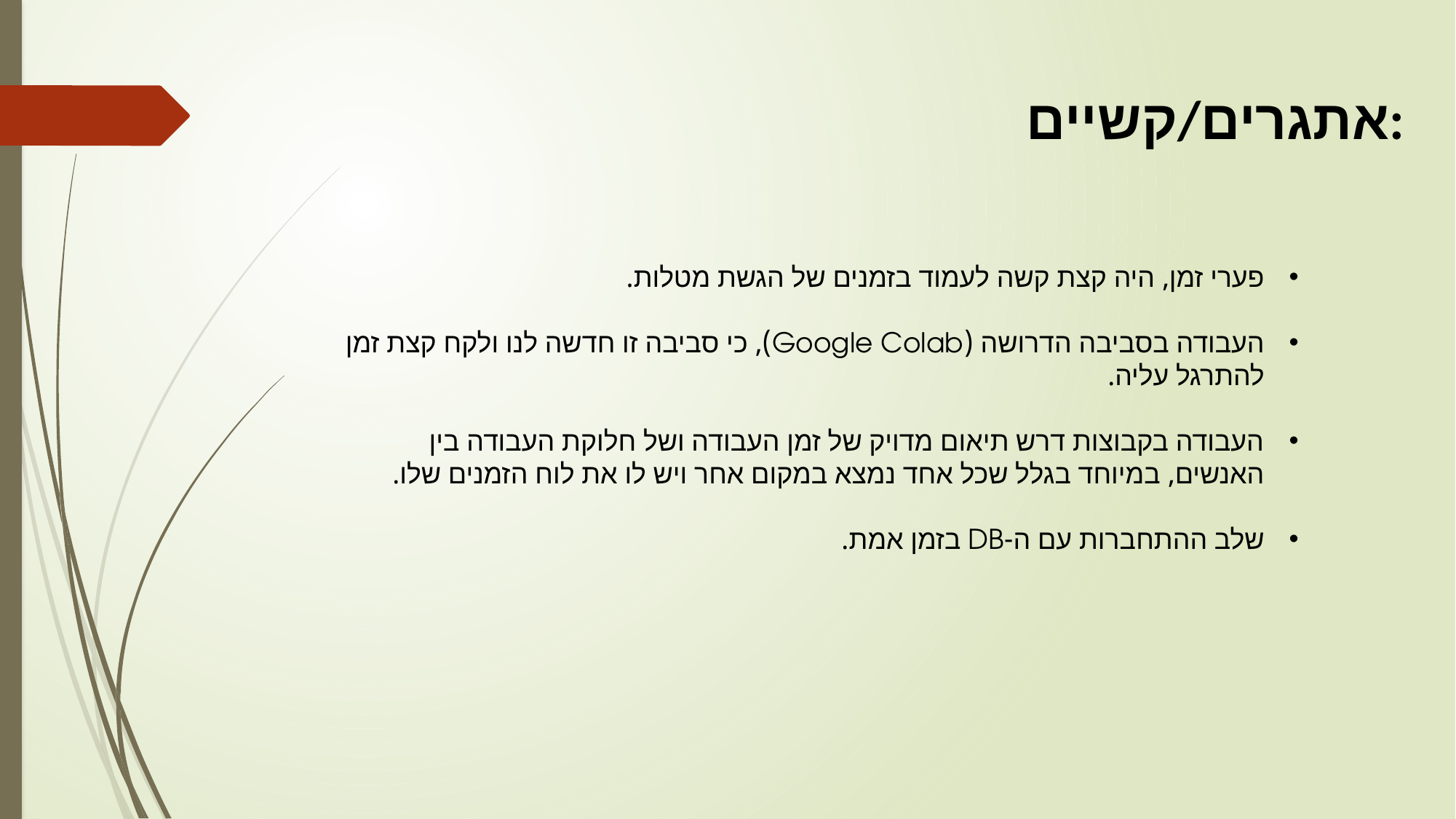

אתגרים/קשיים:
פערי זמן, היה קצת קשה לעמוד בזמנים של הגשת מטלות.

העבודה בסביבה הדרושה (Google Colab), כי סביבה זו חדשה לנו ולקח קצת זמן להתרגל עליה.

העבודה בקבוצות דרש תיאום מדויק של זמן העבודה ושל חלוקת העבודה בין האנשים, במיוחד בגלל שכל אחד נמצא במקום אחר ויש לו את לוח הזמנים שלו.

שלב ההתחברות עם ה-DB בזמן אמת.